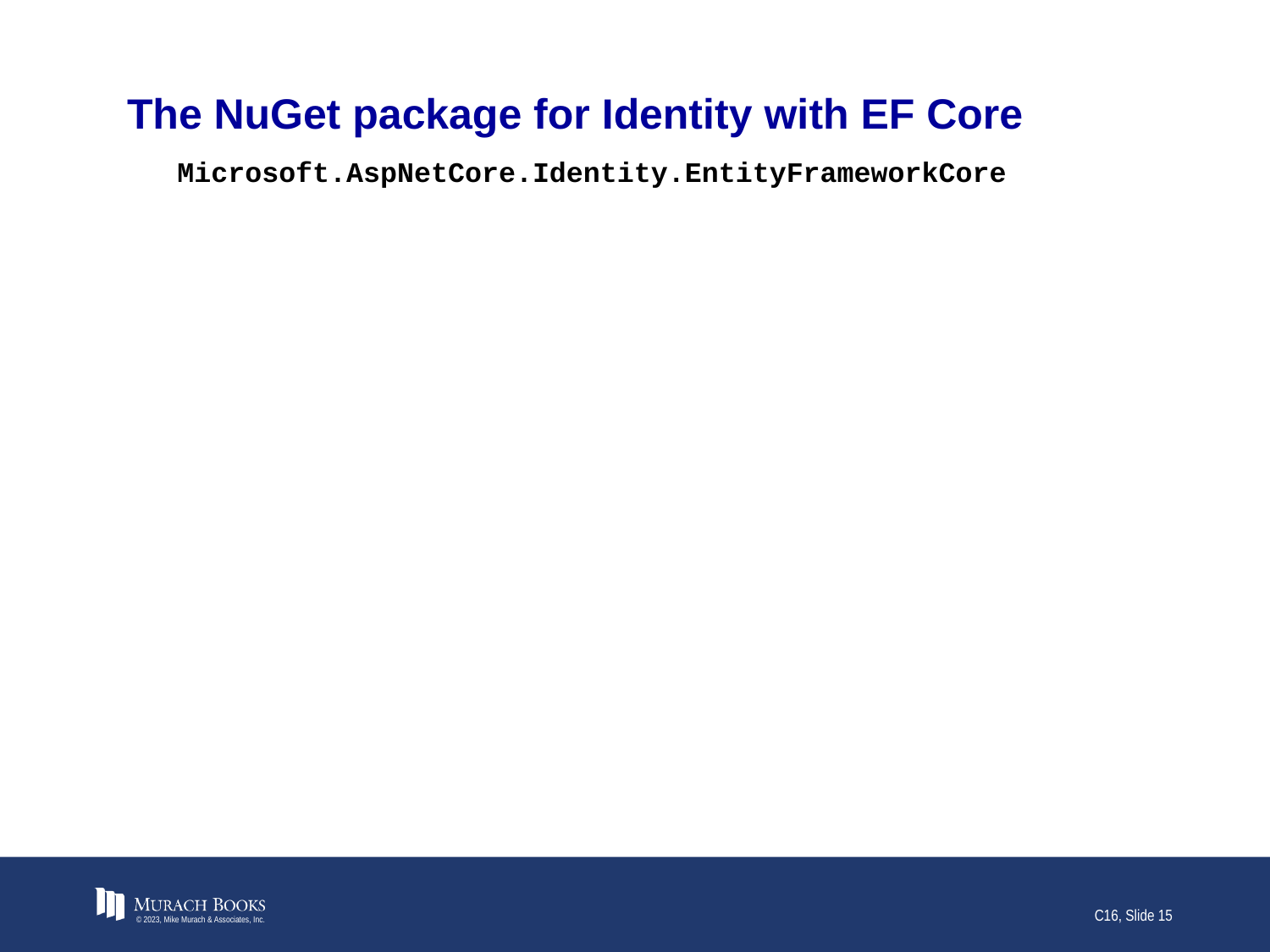

# The NuGet package for Identity with EF Core
Microsoft.AspNetCore.Identity.EntityFrameworkCore

© 2023, Mike Murach & Associates, Inc.

C16, Slide 15